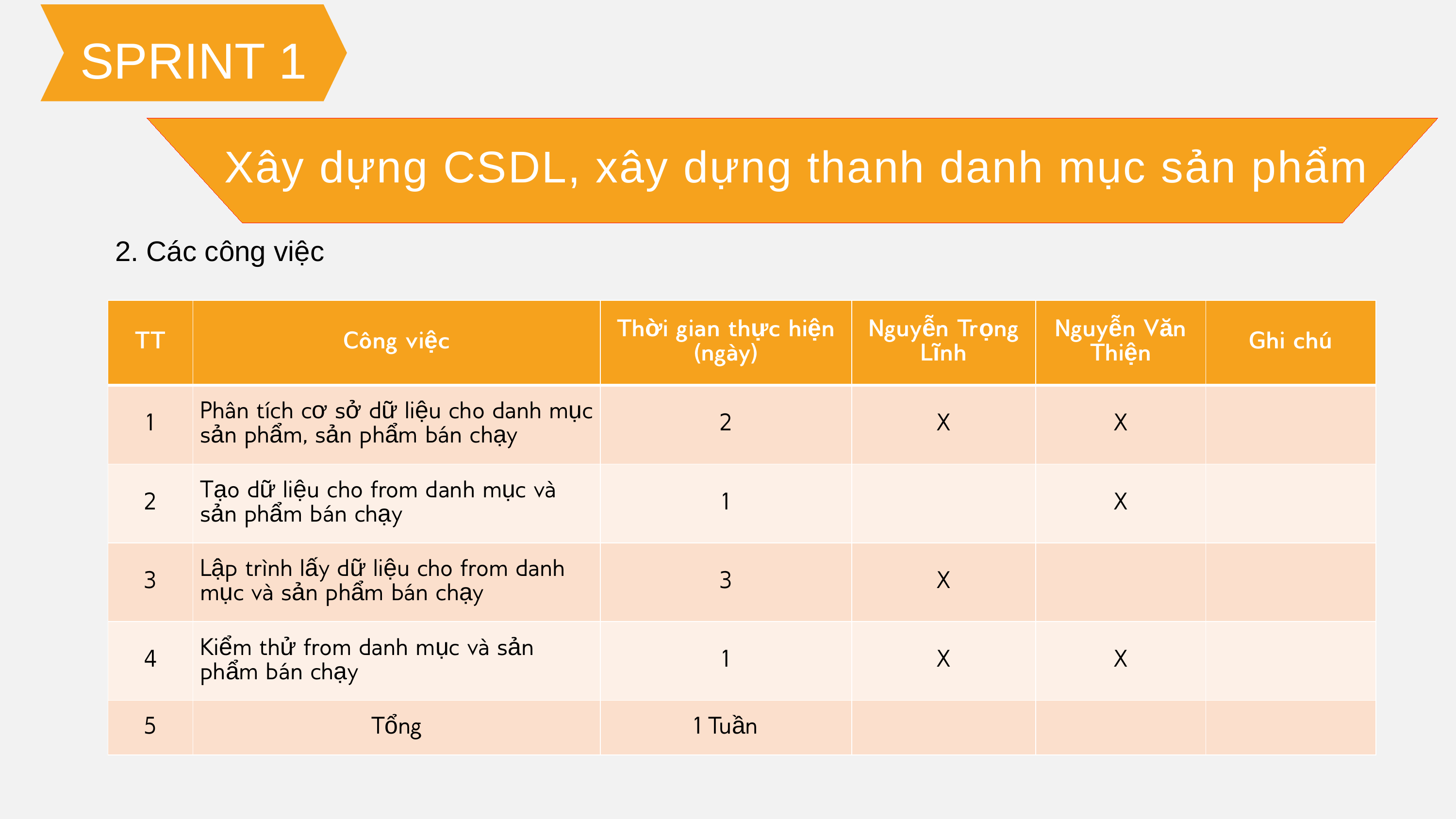

SPRINT 1

Xây dựng CSDL, xây dựng thanh danh mục sản phẩm
2. Các công việc
| TT | Công việc | Thời gian thực hiện (ngày) | Nguyễn Trọng Lĩnh | Nguyễn Văn Thiện | Ghi chú |
| --- | --- | --- | --- | --- | --- |
| 1 | Phân tích cơ sở dữ liệu cho danh mục sản phẩm, sản phẩm bán chạy | 2 | X | X |  |
| 2 | Tạo dữ liệu cho from danh mục và sản phẩm bán chạy | 1 |  | X |  |
| 3 | Lập trình lấy dữ liệu cho from danh mục và sản phẩm bán chạy | 3 | X |  |  |
| 4 | Kiểm thử from danh mục và sản phẩm bán chạy | 1 | X | X |  |
| 5 | Tổng | 1 Tuần |  |  |  |